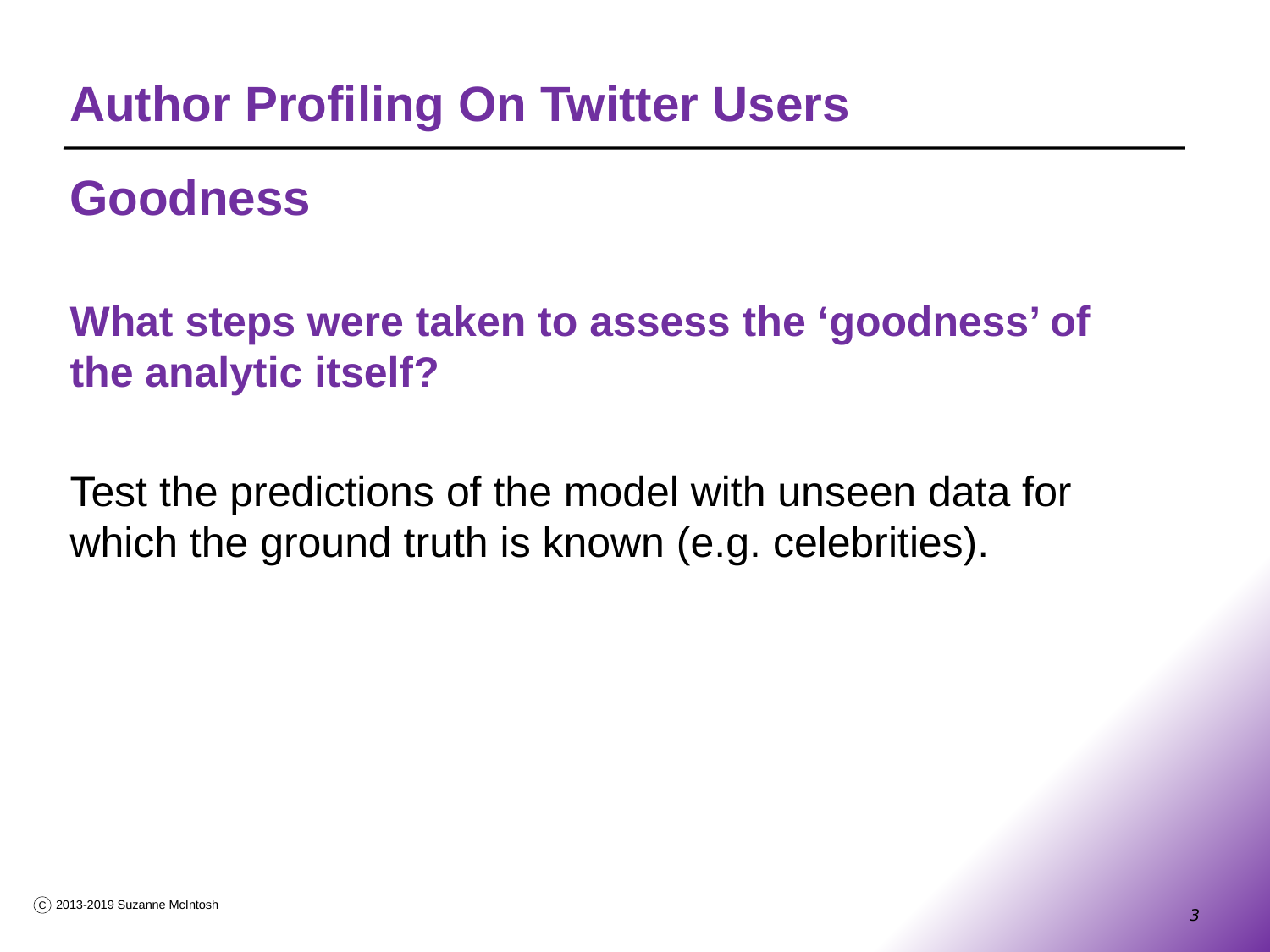

# Author Profiling On Twitter Users

Goodness

What steps were taken to assess the ‘goodness’ of the analytic itself?

Test the predictions of the model with unseen data for which the ground truth is known (e.g. celebrities).

3